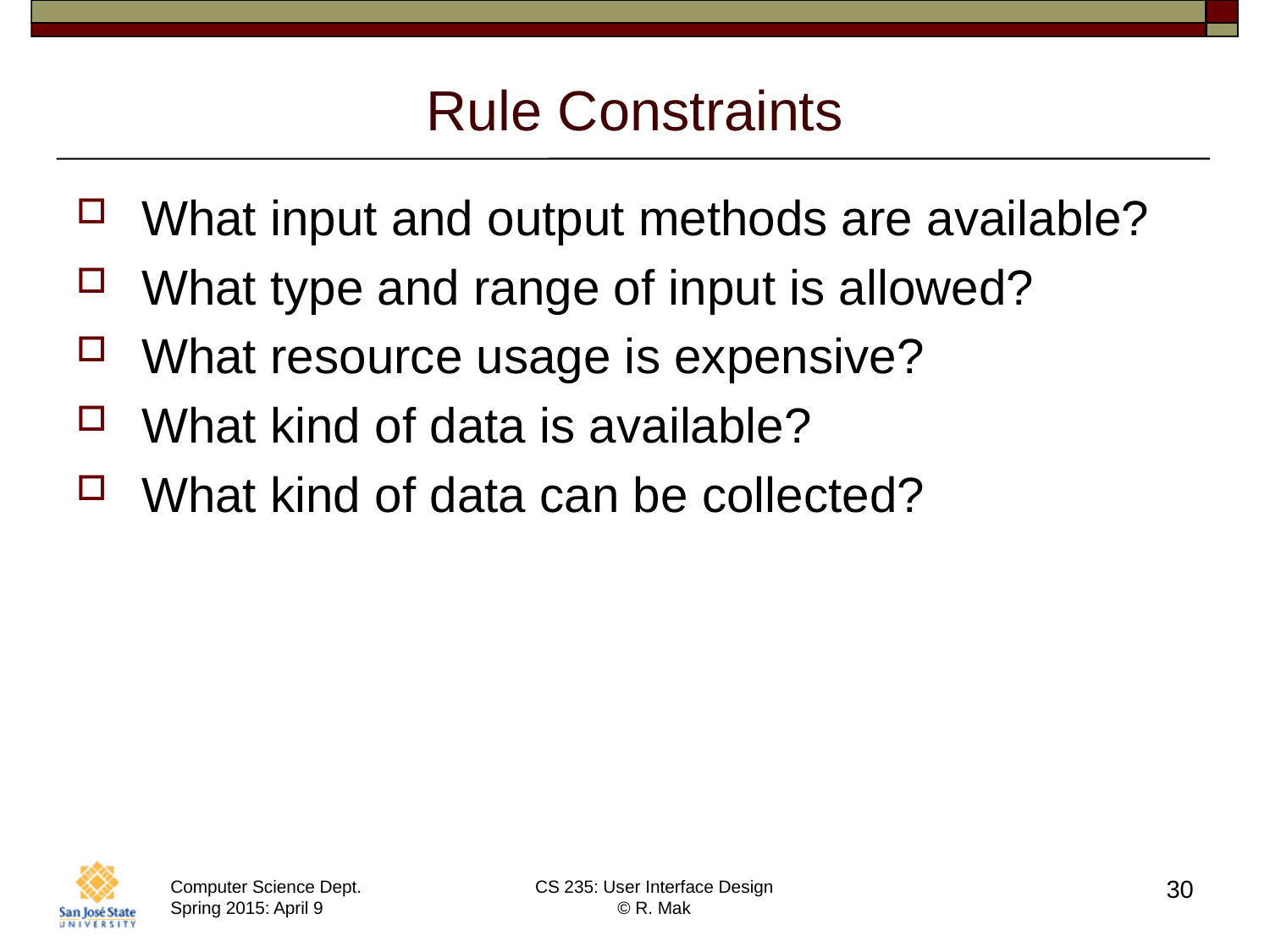

# Rule Constraints
What input and output methods are available?
What type and range of input is allowed?
What resource usage is expensive?
What kind of data is available?
What kind of data can be collected?
30